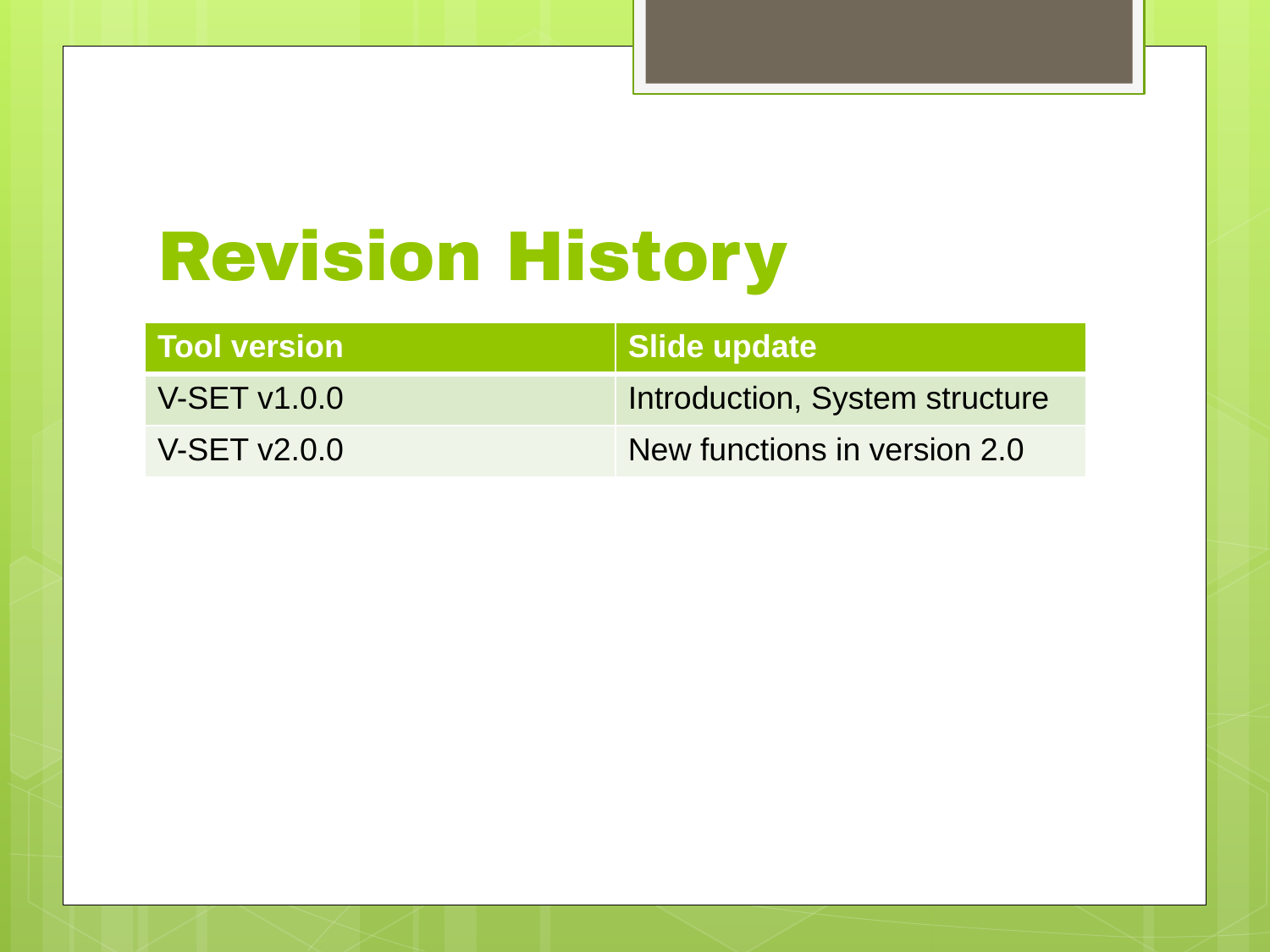

# Revision History
| Tool version | Slide update |
| --- | --- |
| V-SET v1.0.0 | Introduction, System structure |
| V-SET v2.0.0 | New functions in version 2.0 |